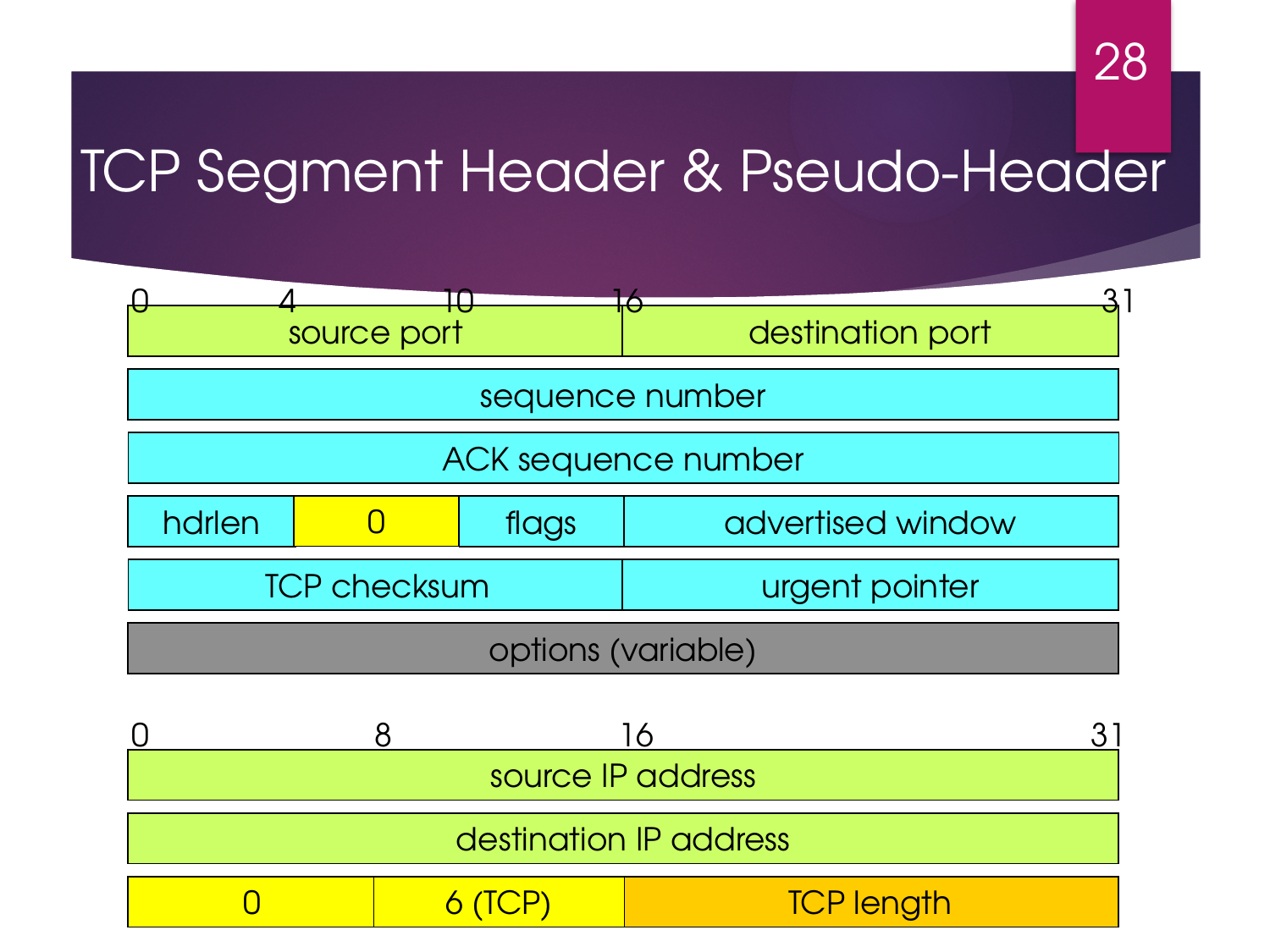

28
# TCP Segment Header & Pseudo-Header
0
4
10
16
31
source port
destination port
sequence number
ACK sequence number
0
hdrlen
flags
advertised window
TCP checksum
urgent pointer
options (variable)
0
8
16
31
source IP address
destination IP address
0
6 (TCP)
TCP length